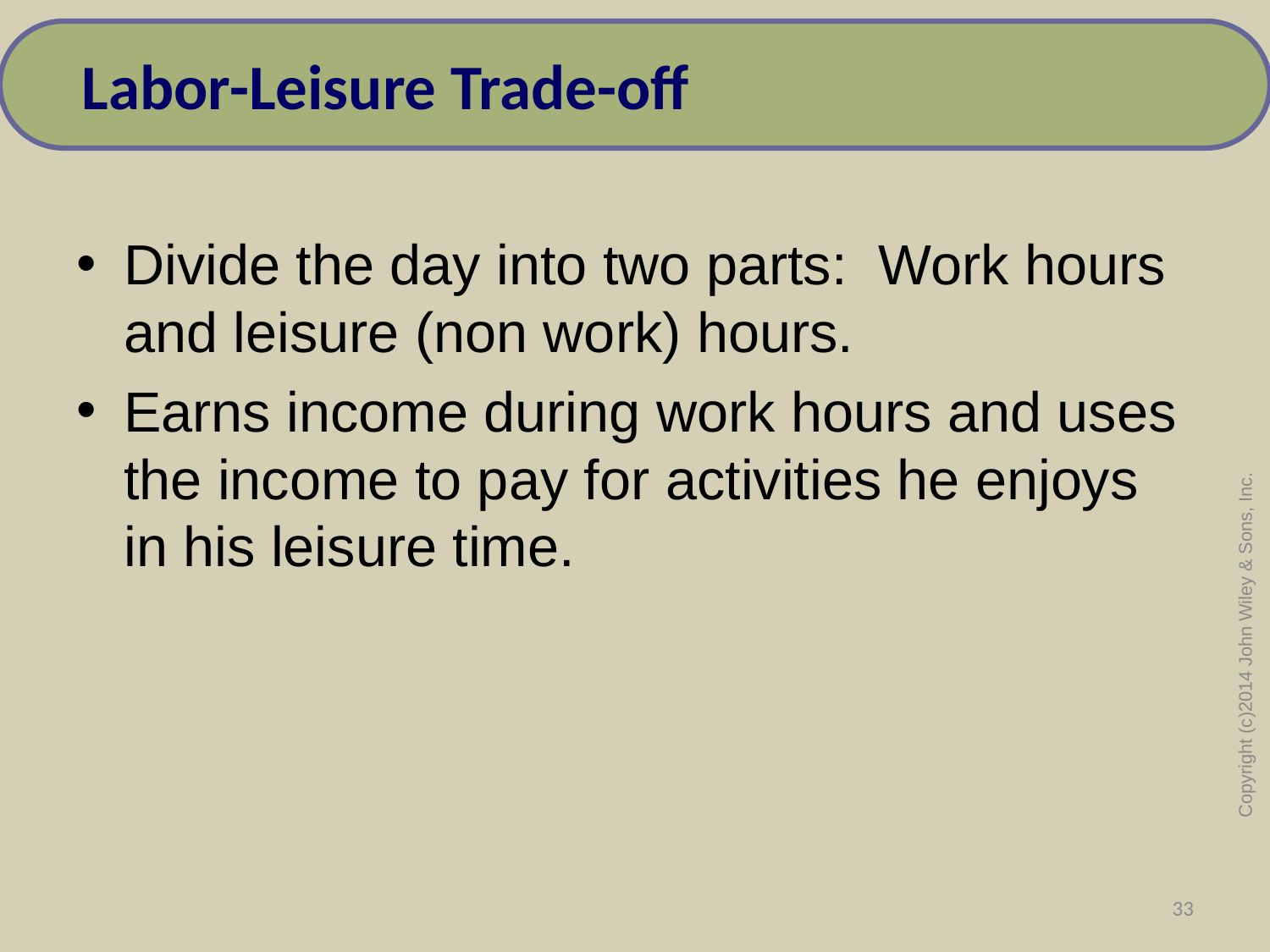

Labor-Leisure Trade-off
Divide the day into two parts:  Work hours and leisure (non work) hours.
Earns income during work hours and uses the income to pay for activities he enjoys in his leisure time.
Copyright (c)2014 John Wiley & Sons, Inc.
33